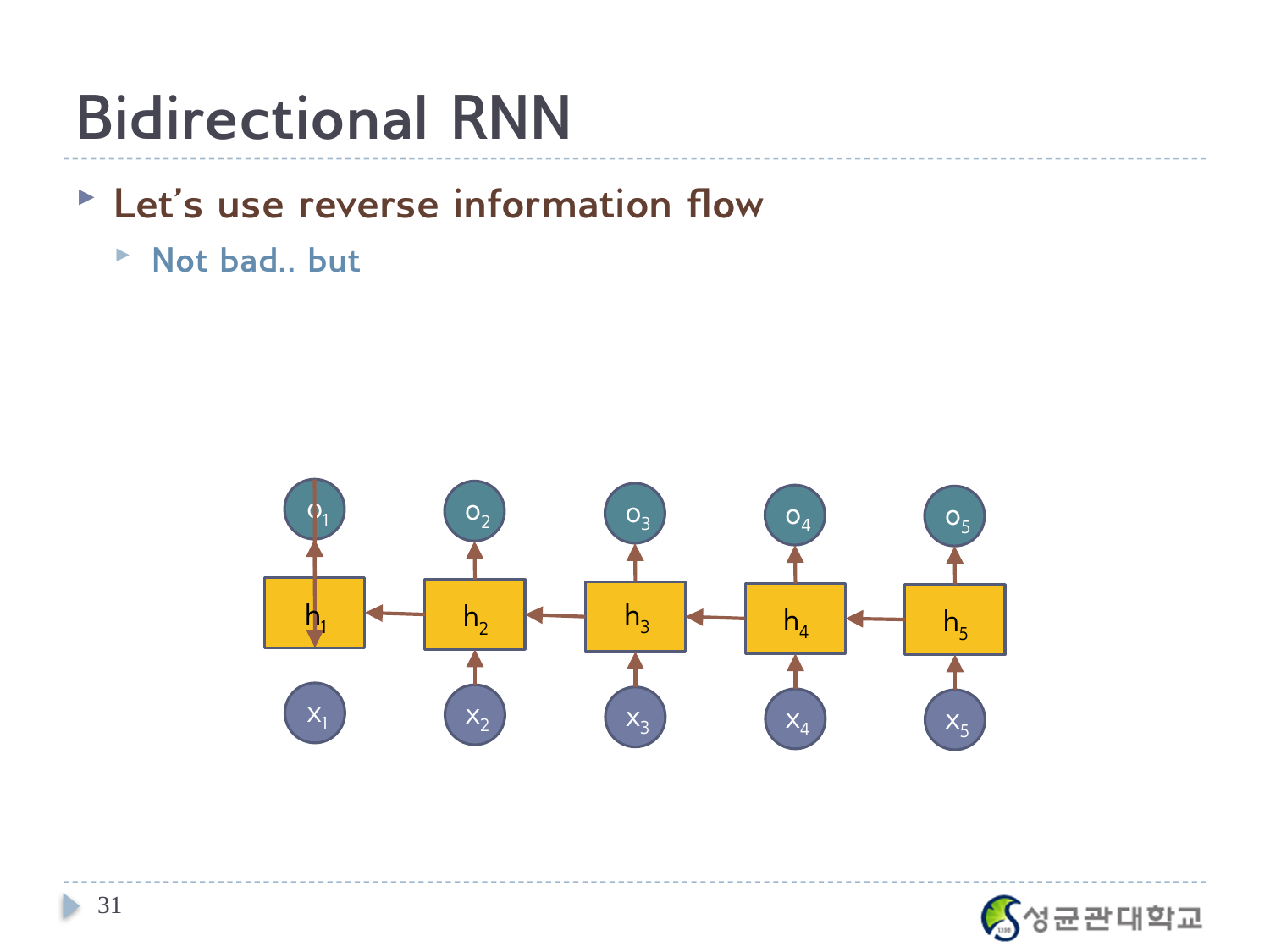

# Bidirectional RNN
Let’s use reverse information flow
Not bad.. but

o1

o2

o3

o4
o5

h3
h1
h2
h4
h5

x1

x2

x3

x4
x5
31